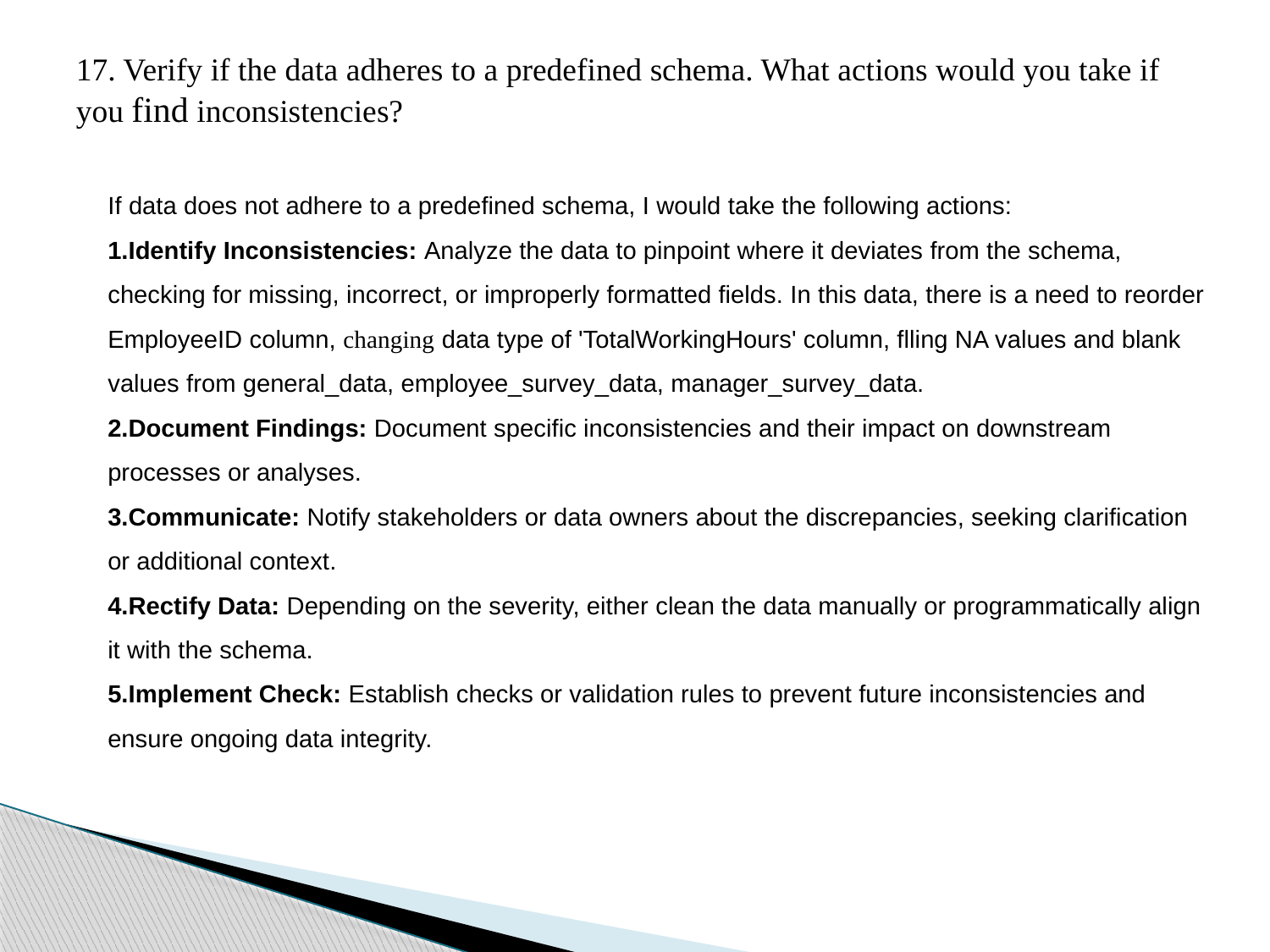

17. Verify if the data adheres to a predefined schema. What actions would you take if you find inconsistencies?
If data does not adhere to a predefined schema, I would take the following actions:
Identify Inconsistencies: Analyze the data to pinpoint where it deviates from the schema, checking for missing, incorrect, or improperly formatted fields. In this data, there is a need to reorder EmployeeID column, changing data type of 'TotalWorkingHours' column, flling NA values and blank values from general_data, employee_survey_data, manager_survey_data.
Document Findings: Document specific inconsistencies and their impact on downstream processes or analyses.
Communicate: Notify stakeholders or data owners about the discrepancies, seeking clarification or additional context.
Rectify Data: Depending on the severity, either clean the data manually or programmatically align it with the schema.
Implement Check: Establish checks or validation rules to prevent future inconsistencies and ensure ongoing data integrity.